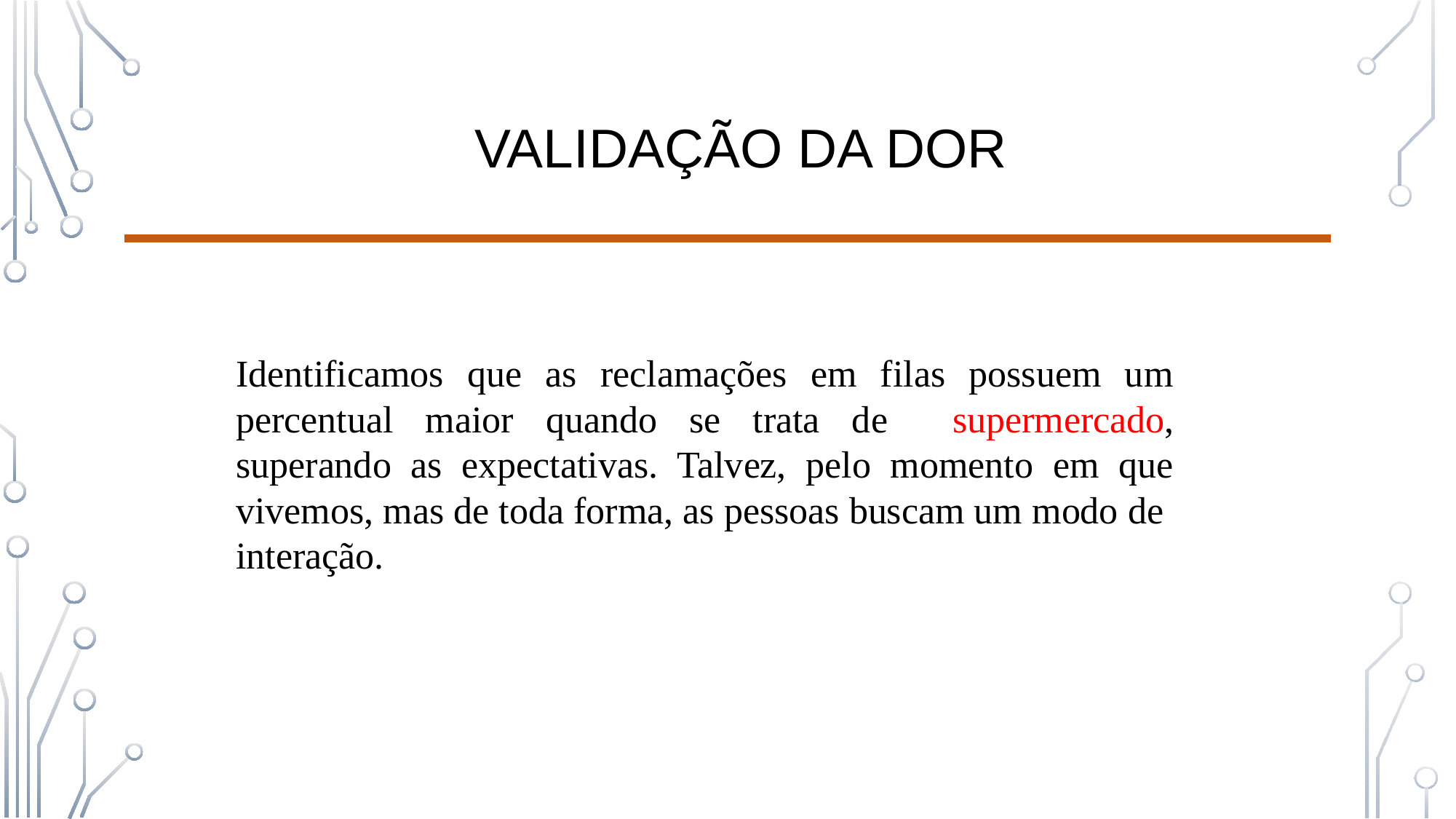

# VALIDAÇÃO DA DOR
Identificamos que as reclamações em filas possuem um percentual maior quando se trata de  supermercado, superando as expectativas. Talvez, pelo momento em que vivemos, mas de toda forma, as pessoas buscam um modo de  interação.